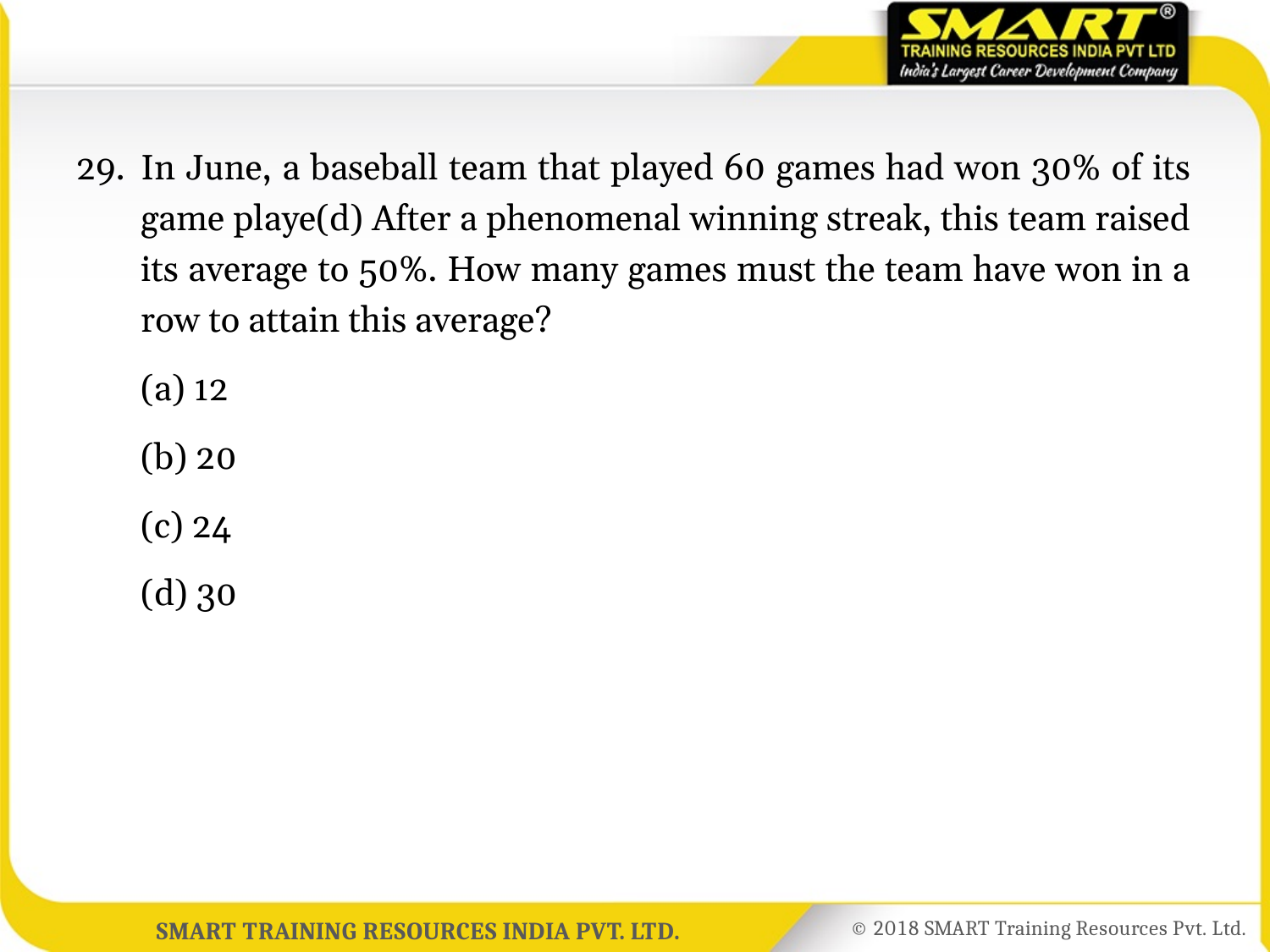

29.	In June, a baseball team that played 60 games had won 30% of its game playe(d) After a phenomenal winning streak, this team raised its average to 50%. How many games must the team have won in a row to attain this average?
	(a) 12
	(b) 20
	(c) 24
	(d) 30